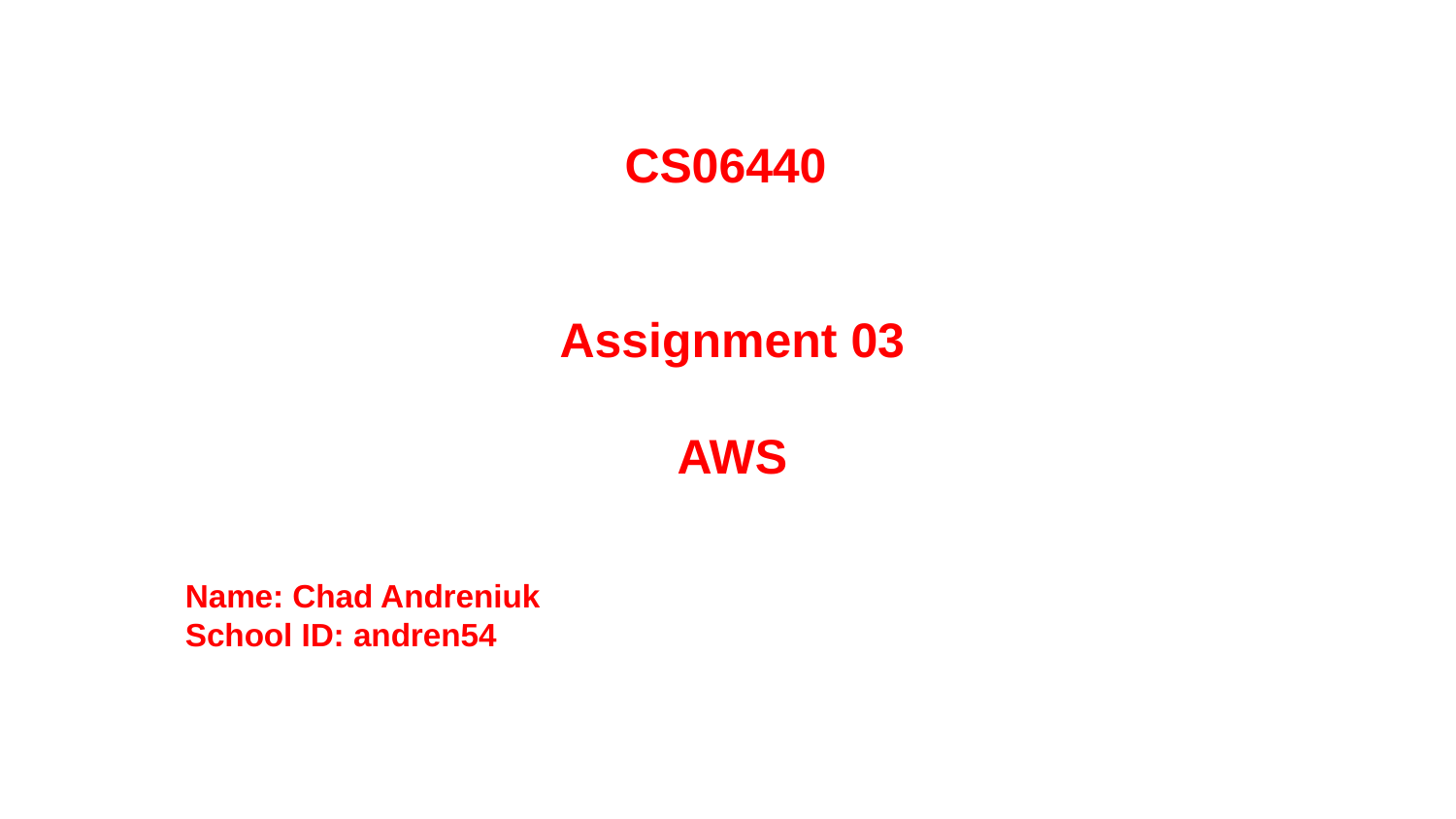

# CS06440 Assignment 03 AWS
Name: Chad Andreniuk
School ID: andren54